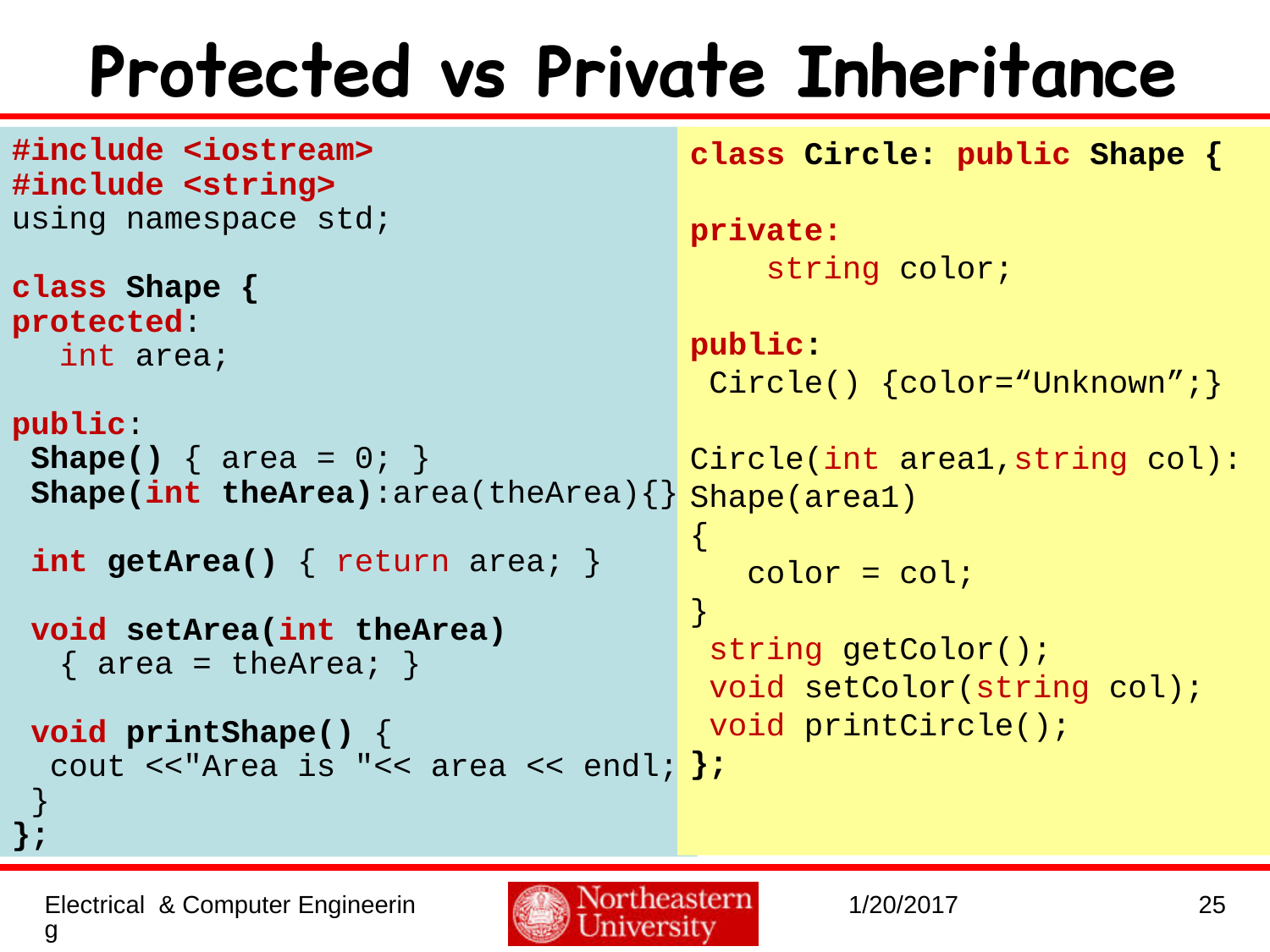

# Protected vs Private Inheritance
#include <iostream>
#include <string>
using namespace std;

class Shape {
protected:
	int area;

public:
 Shape() { area = 0; }
 Shape(int theArea):area(theArea){}

 int getArea() { return area; }

 void setArea(int theArea)
	{ area = theArea; }

 void printShape() {
  cout <<"Area is "<< area << endl;
 }
};
class Circle: public Shape {

private:
    string color;

public:
 Circle() {color=“Unknown”;}

Circle(int area1,string col): Shape(area1)
{
   color = col;
}
 string getColor();
 void setColor(string col);
 void printCircle();
};
Electrical  & Computer Engineering
1/20/2017
25